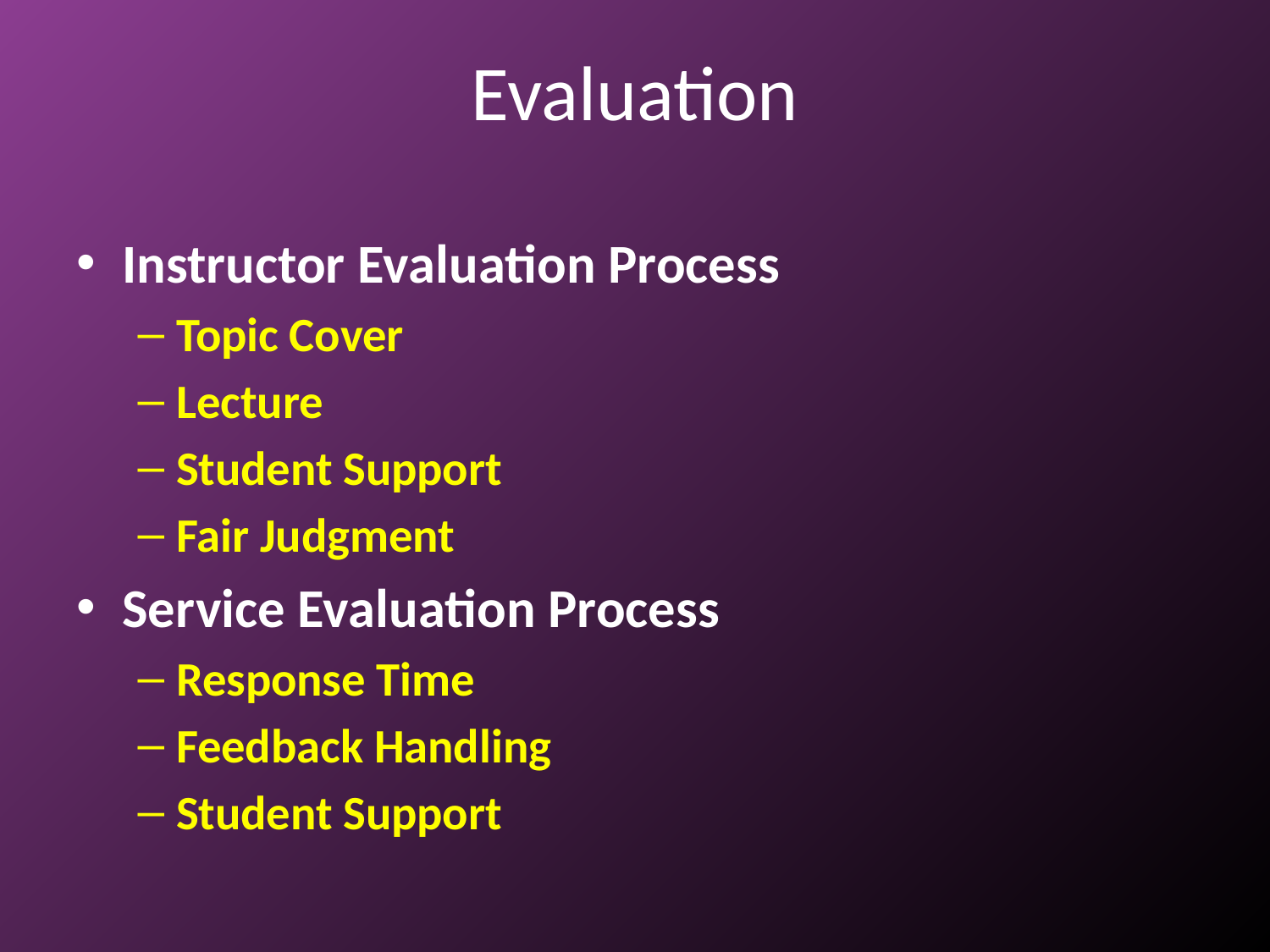

# Evaluation
Instructor Evaluation Process
Topic Cover
Lecture
Student Support
Fair Judgment
Service Evaluation Process
Response Time
Feedback Handling
Student Support